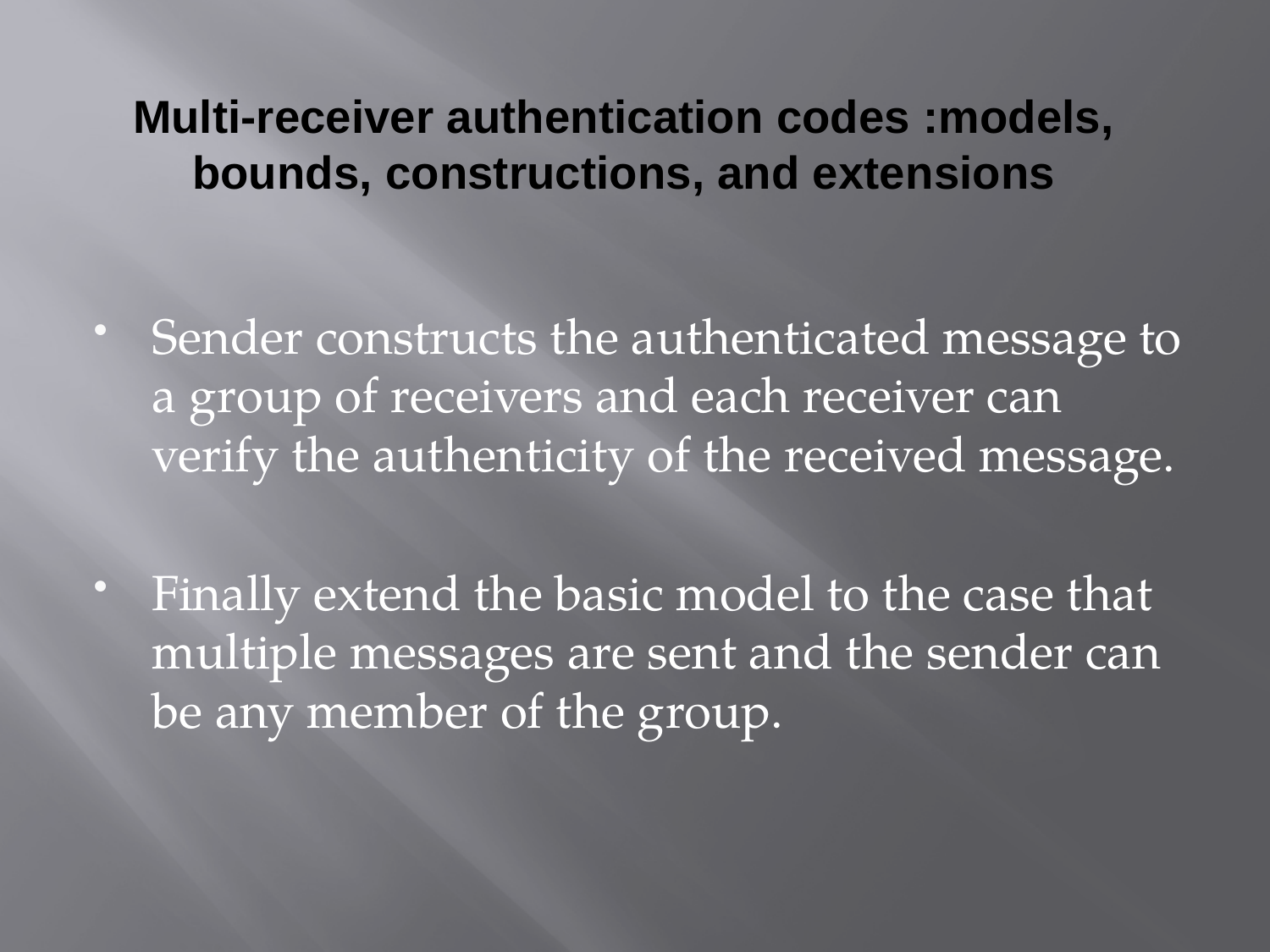

# Multi-receiver authentication codes :models, bounds, constructions, and extensions
Sender constructs the authenticated message to a group of receivers and each receiver can verify the authenticity of the received message.

Finally extend the basic model to the case that multiple messages are sent and the sender can be any member of the group.